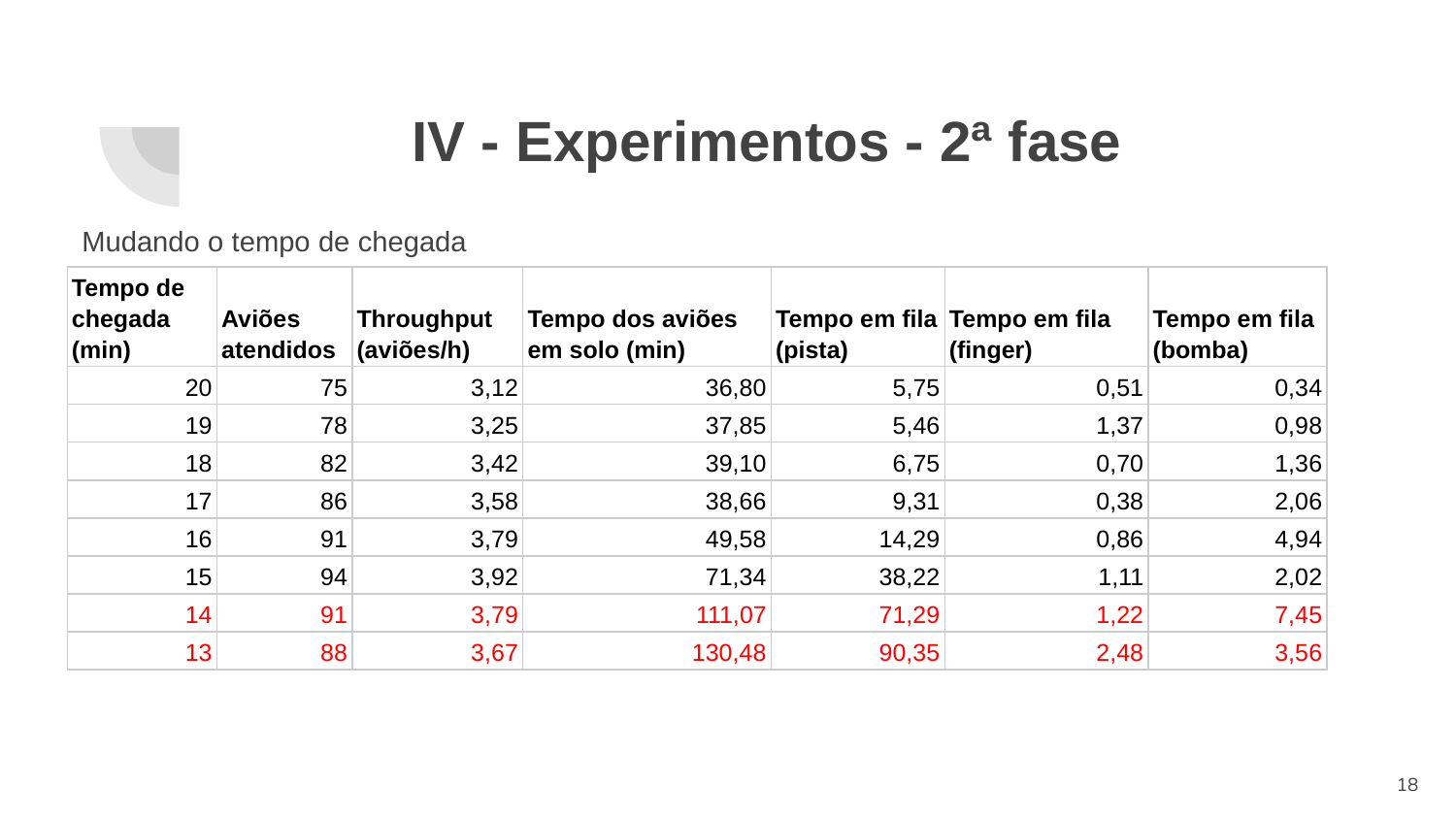

# IV - Experimentos - 2ª fase
Mudando o tempo de chegada

| Tempo de chegada (min) | Aviões atendidos | Throughput (aviões/h) | Tempo dos aviões em solo (min) | Tempo em fila (pista) | Tempo em fila (finger) | Tempo em fila (bomba) |
| --- | --- | --- | --- | --- | --- | --- |
| 20 | 75 | 3,12 | 36,80 | 5,75 | 0,51 | 0,34 |
| 19 | 78 | 3,25 | 37,85 | 5,46 | 1,37 | 0,98 |
| 18 | 82 | 3,42 | 39,10 | 6,75 | 0,70 | 1,36 |
| 17 | 86 | 3,58 | 38,66 | 9,31 | 0,38 | 2,06 |
| 16 | 91 | 3,79 | 49,58 | 14,29 | 0,86 | 4,94 |
| 15 | 94 | 3,92 | 71,34 | 38,22 | 1,11 | 2,02 |
| 14 | 91 | 3,79 | 111,07 | 71,29 | 1,22 | 7,45 |
| 13 | 88 | 3,67 | 130,48 | 90,35 | 2,48 | 3,56 |
18